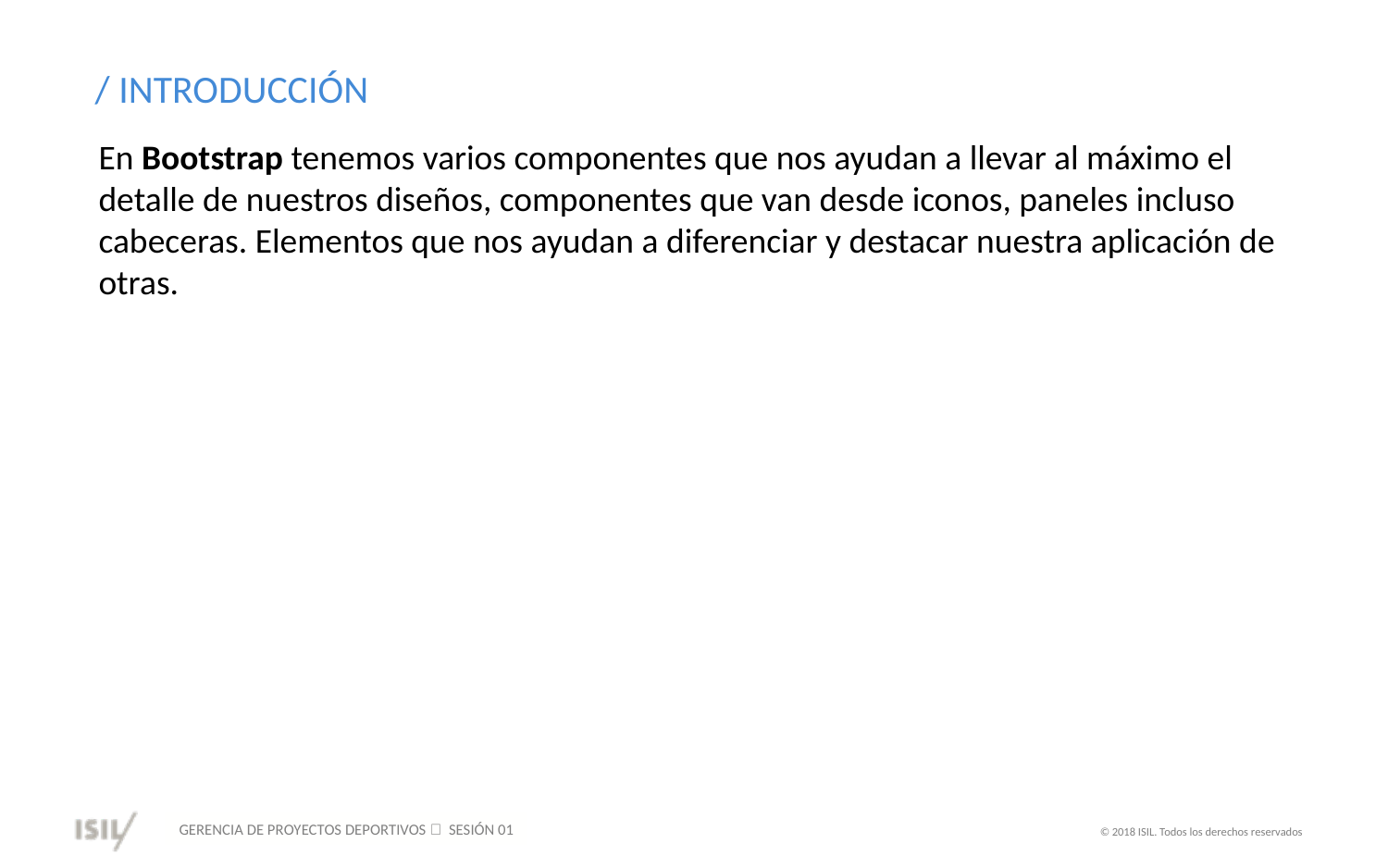

/ INTRODUCCIÓN
En Bootstrap tenemos varios componentes que nos ayudan a llevar al máximo el detalle de nuestros diseños, componentes que van desde iconos, paneles incluso cabeceras. Elementos que nos ayudan a diferenciar y destacar nuestra aplicación de otras.